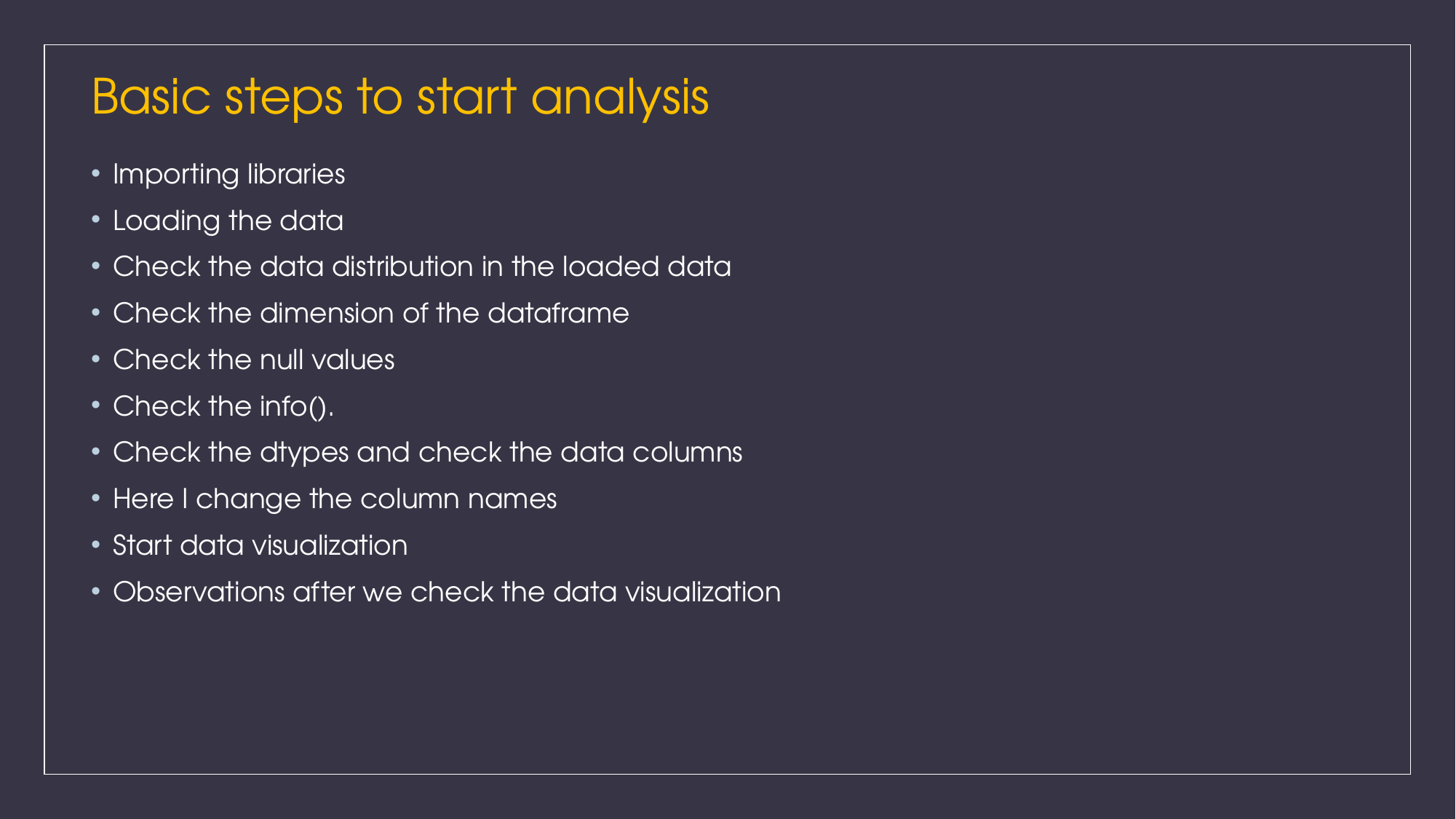

# Basic steps to start analysis
Importing libraries
Loading the data
Check the data distribution in the loaded data
Check the dimension of the dataframe
Check the null values
Check the info().
Check the dtypes and check the data columns
Here I change the column names
Start data visualization
Observations after we check the data visualization